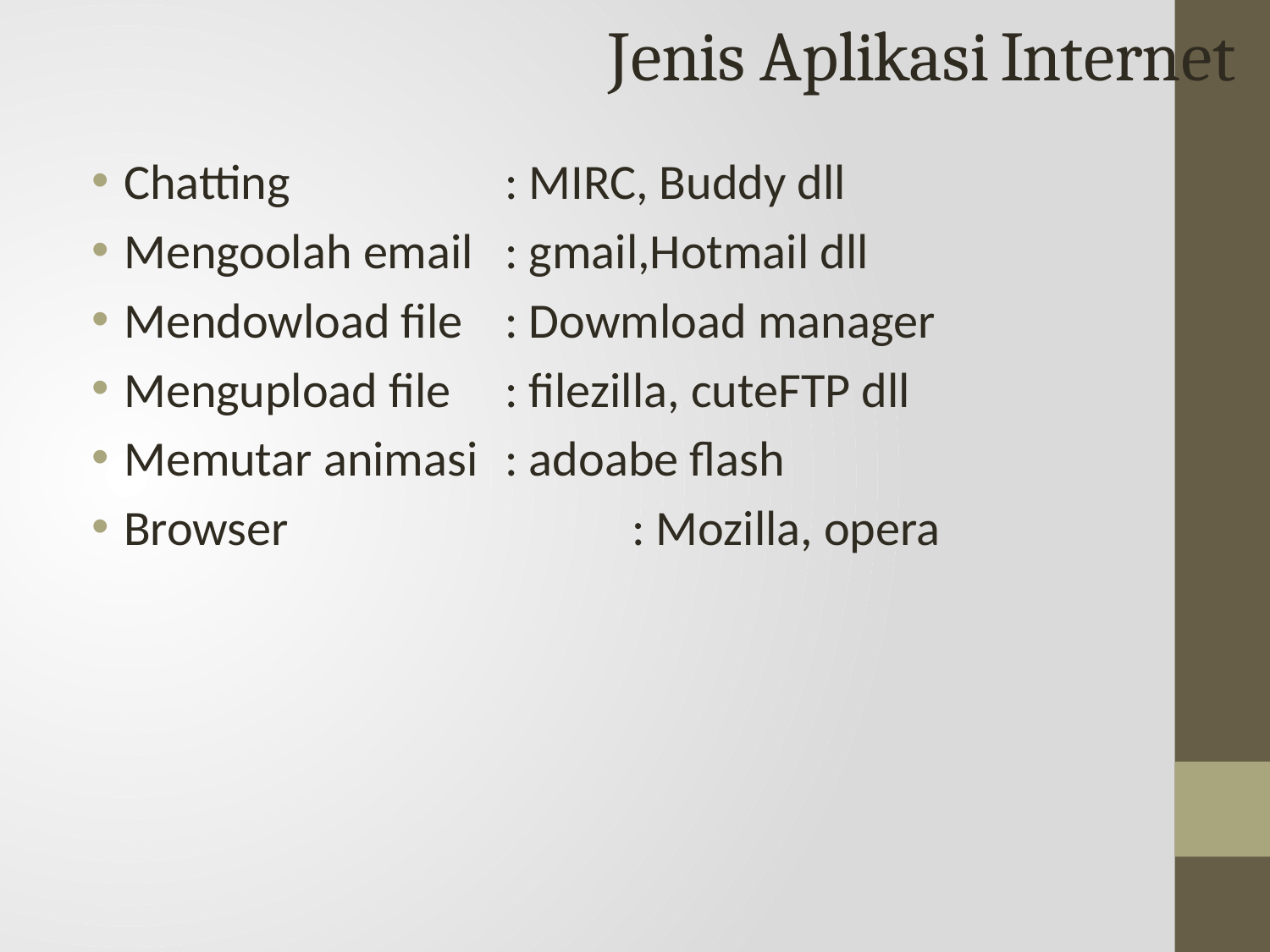

# Jenis Aplikasi Internet
Chatting		: MIRC, Buddy dll
Mengoolah email	: gmail,Hotmail dll
Mendowload file	: Dowmload manager
Mengupload file	: filezilla, cuteFTP dll
Memutar animasi	: adoabe flash
Browser			: Mozilla, opera